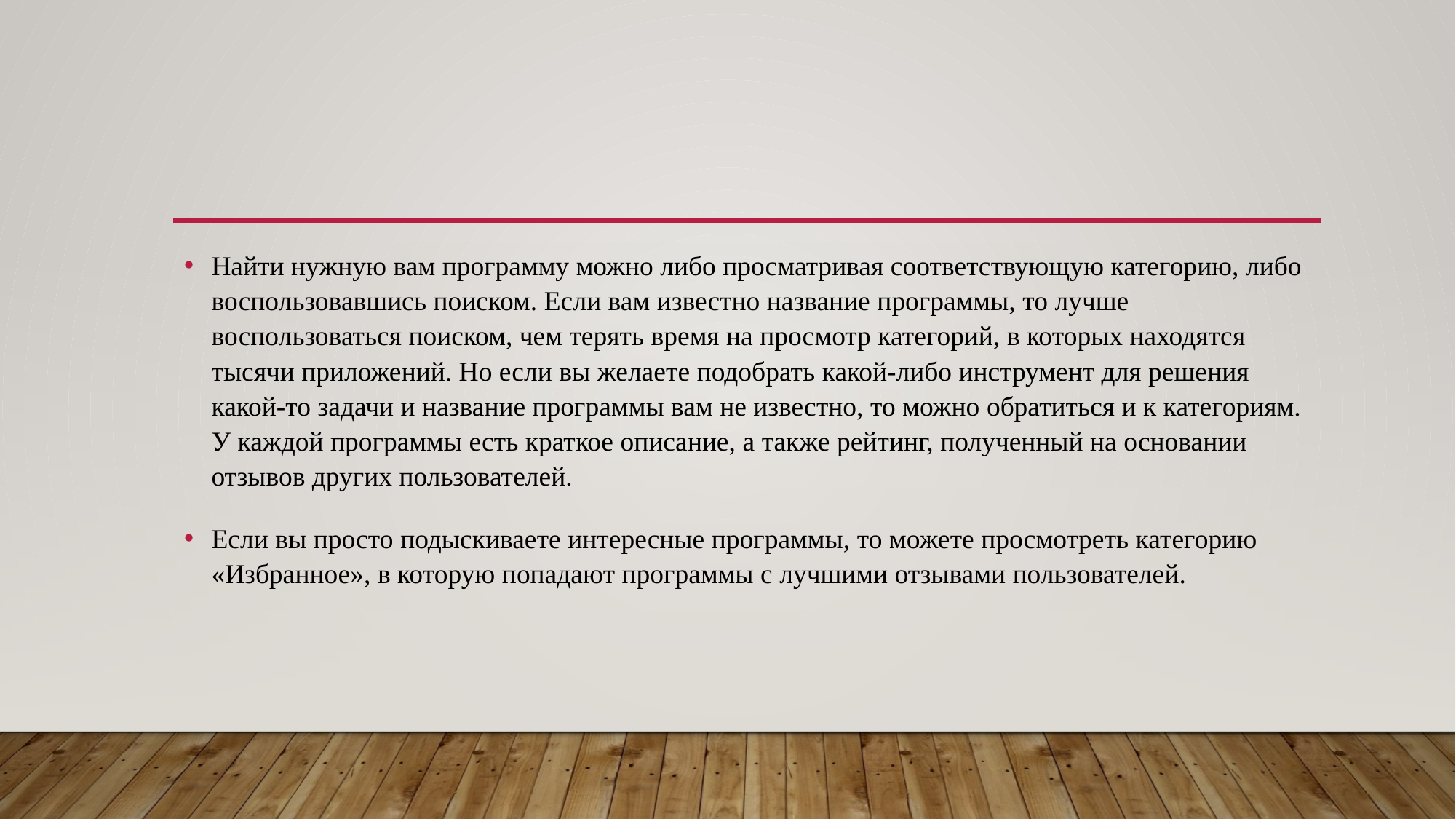

Найти нужную вам программу можно либо просматривая соответствующую категорию, либо воспользовавшись поиском. Если вам известно название программы, то лучше воспользоваться поиском, чем терять время на просмотр категорий, в которых находятся тысячи приложений. Но если вы желаете подобрать какой-либо инструмент для решения какой-то задачи и название программы вам не известно, то можно обратиться и к категориям. У каждой программы есть краткое описание, а также рейтинг, полученный на основании отзывов других пользователей.
Если вы просто подыскиваете интересные программы, то можете просмотреть категорию «Избранное», в которую попадают программы с лучшими отзывами пользователей.